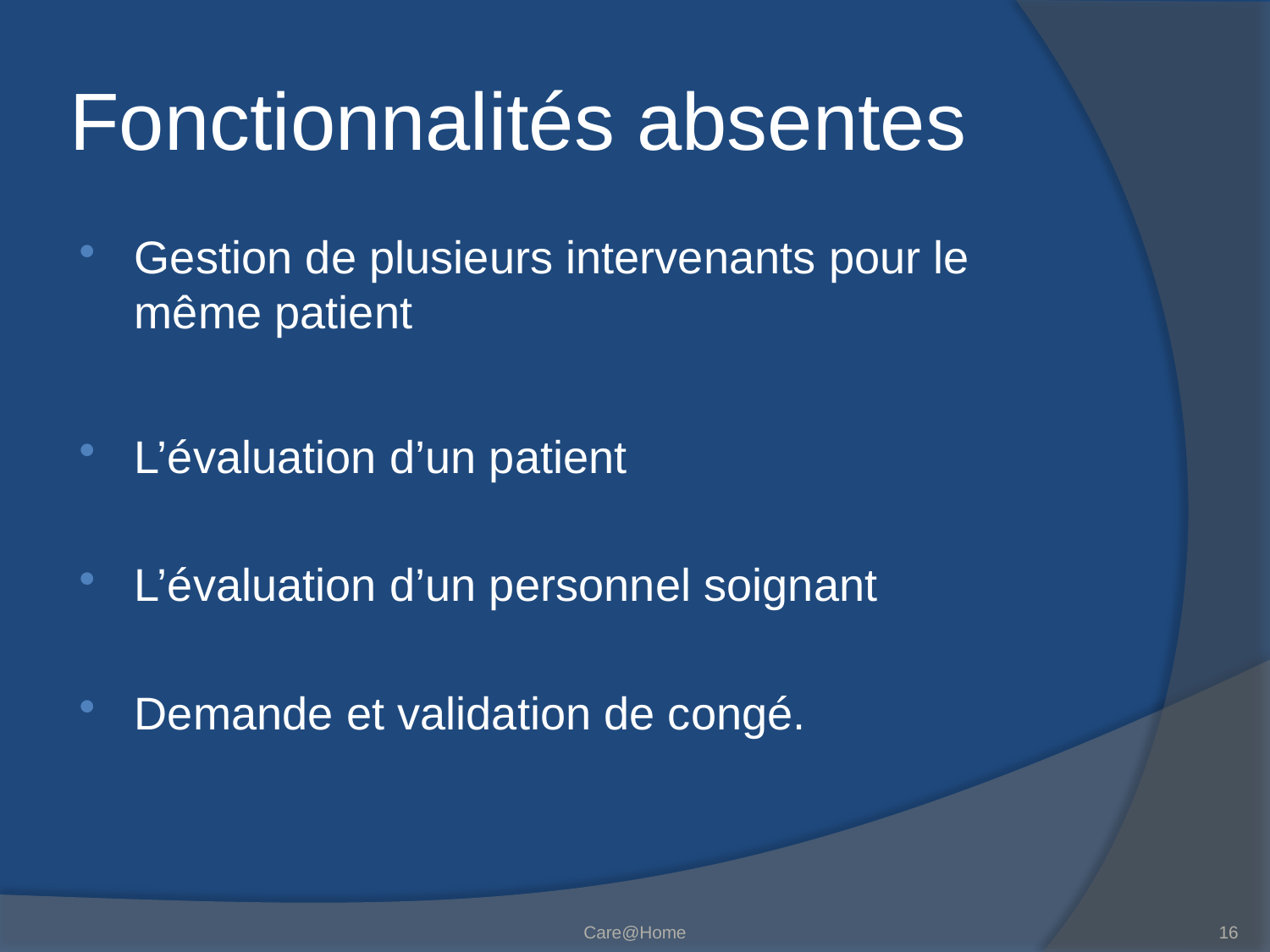

# Fonctionnalités absentes
Gestion de plusieurs intervenants pour le même patient

L’évaluation d’un patient

L’évaluation d’un personnel soignant

Demande et validation de congé.

Care@Home
16